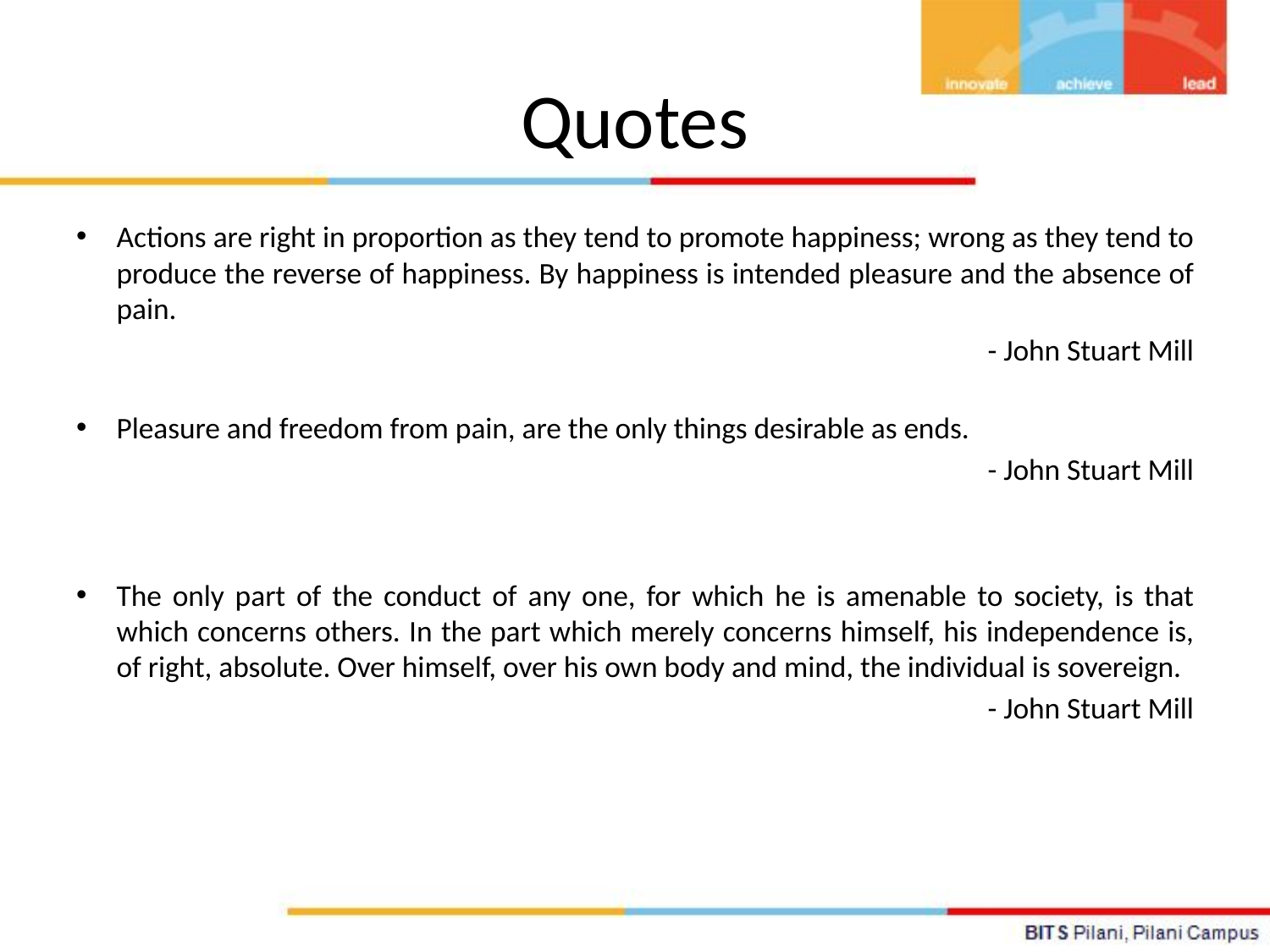

# Quotes
Actions are right in proportion as they tend to promote happiness; wrong as they tend to produce the reverse of happiness. By happiness is intended pleasure and the absence of pain.
- John Stuart Mill
Pleasure and freedom from pain, are the only things desirable as ends.
							- John Stuart Mill

The only part of the conduct of any one, for which he is amenable to society, is that which concerns others. In the part which merely concerns himself, his independence is, of right, absolute. Over himself, over his own body and mind, the individual is sovereign.
							- John Stuart Mill